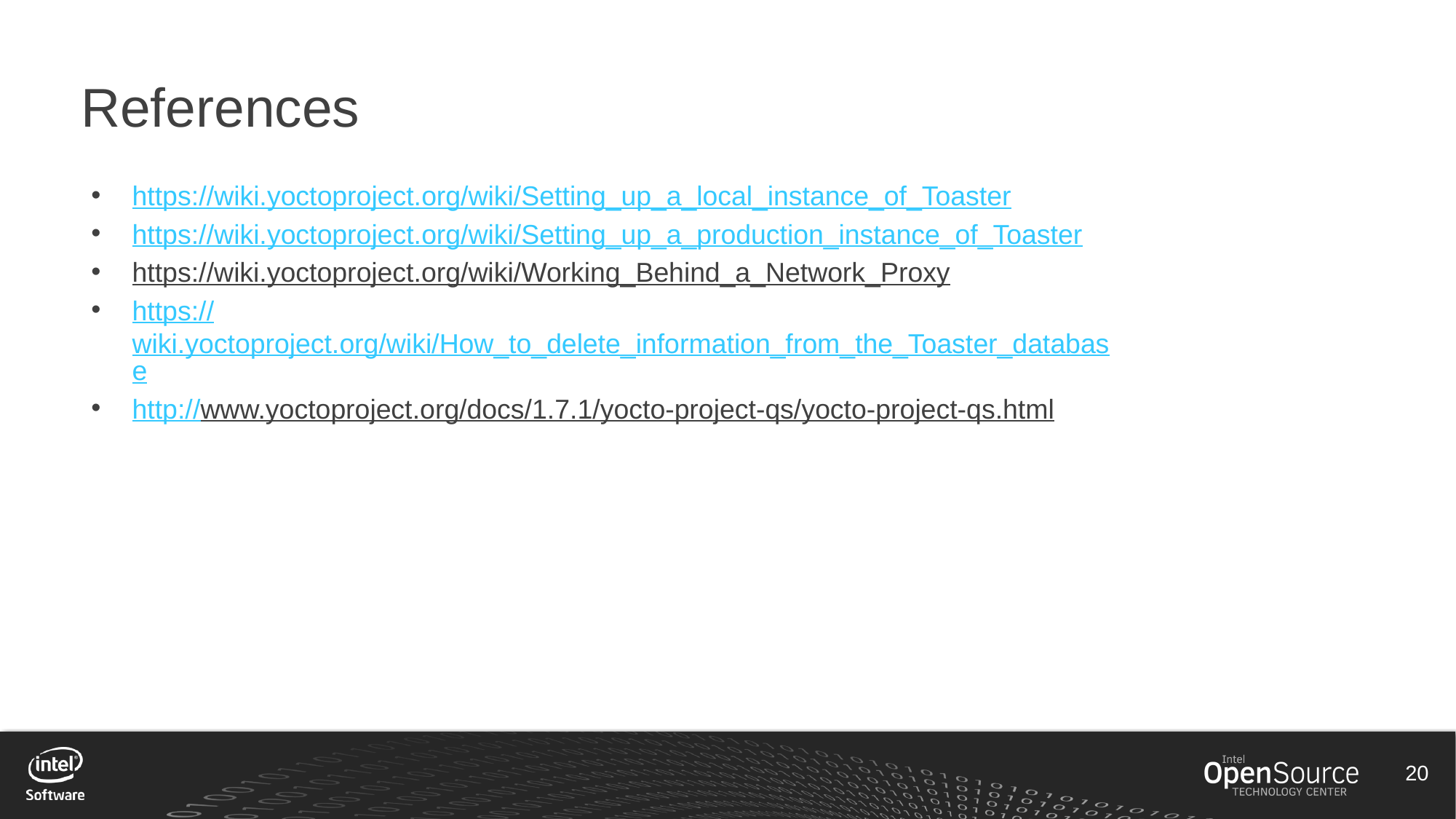

# References
https://wiki.yoctoproject.org/wiki/Setting_up_a_local_instance_of_Toaster
https://wiki.yoctoproject.org/wiki/Setting_up_a_production_instance_of_Toaster
https://wiki.yoctoproject.org/wiki/Working_Behind_a_Network_Proxy
https://wiki.yoctoproject.org/wiki/How_to_delete_information_from_the_Toaster_database
http://www.yoctoproject.org/docs/1.7.1/yocto-project-qs/yocto-project-qs.html